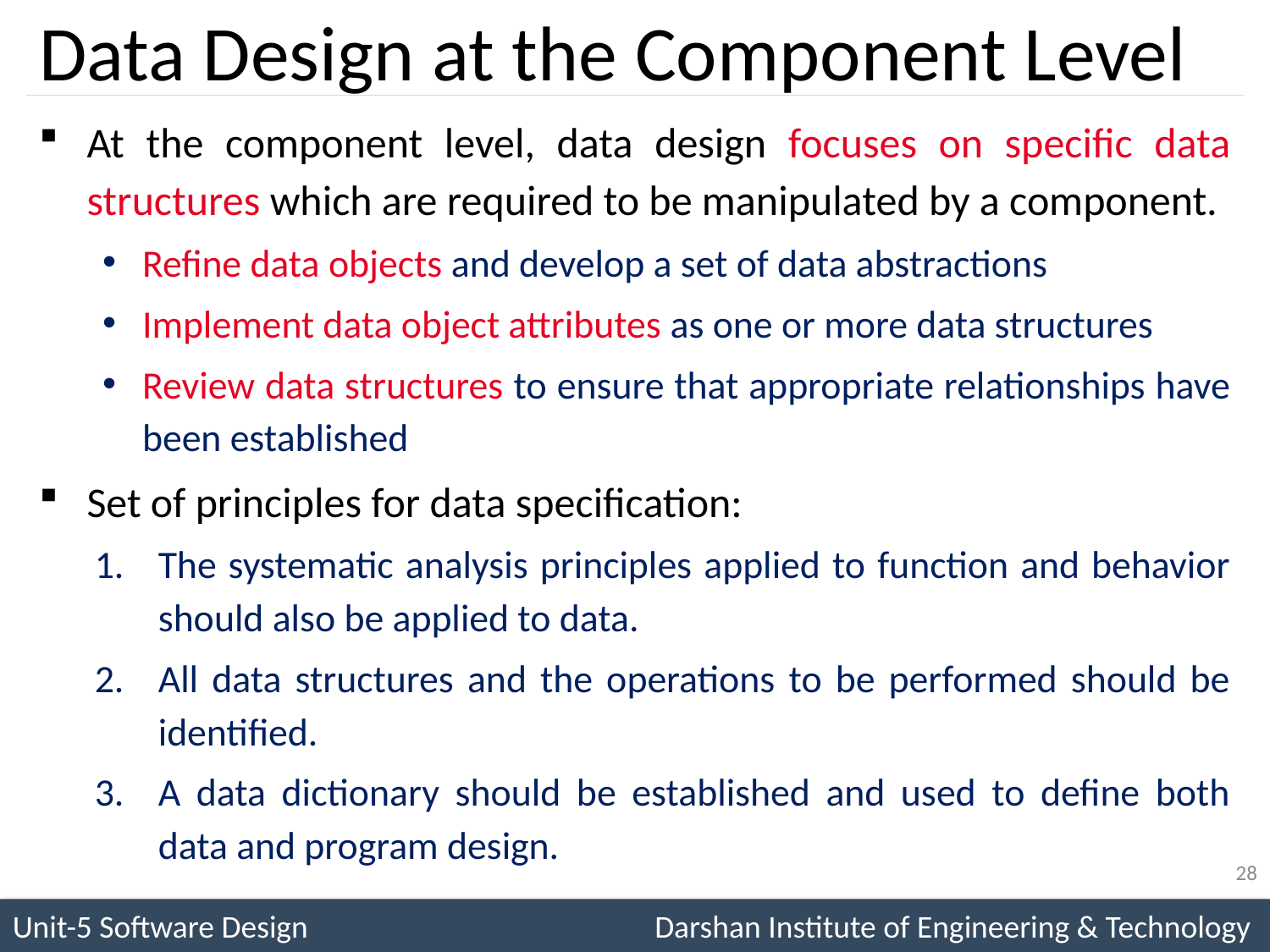

# Data Design at the Component Level
At the component level, data design focuses on specific data structures which are required to be manipulated by a component.
Refine data objects and develop a set of data abstractions
Implement data object attributes as one or more data structures
Review data structures to ensure that appropriate relationships have been established
Set of principles for data specification:
The systematic analysis principles applied to function and behavior should also be applied to data.
All data structures and the operations to be performed should be identified.
A data dictionary should be established and used to define both data and program design.
28